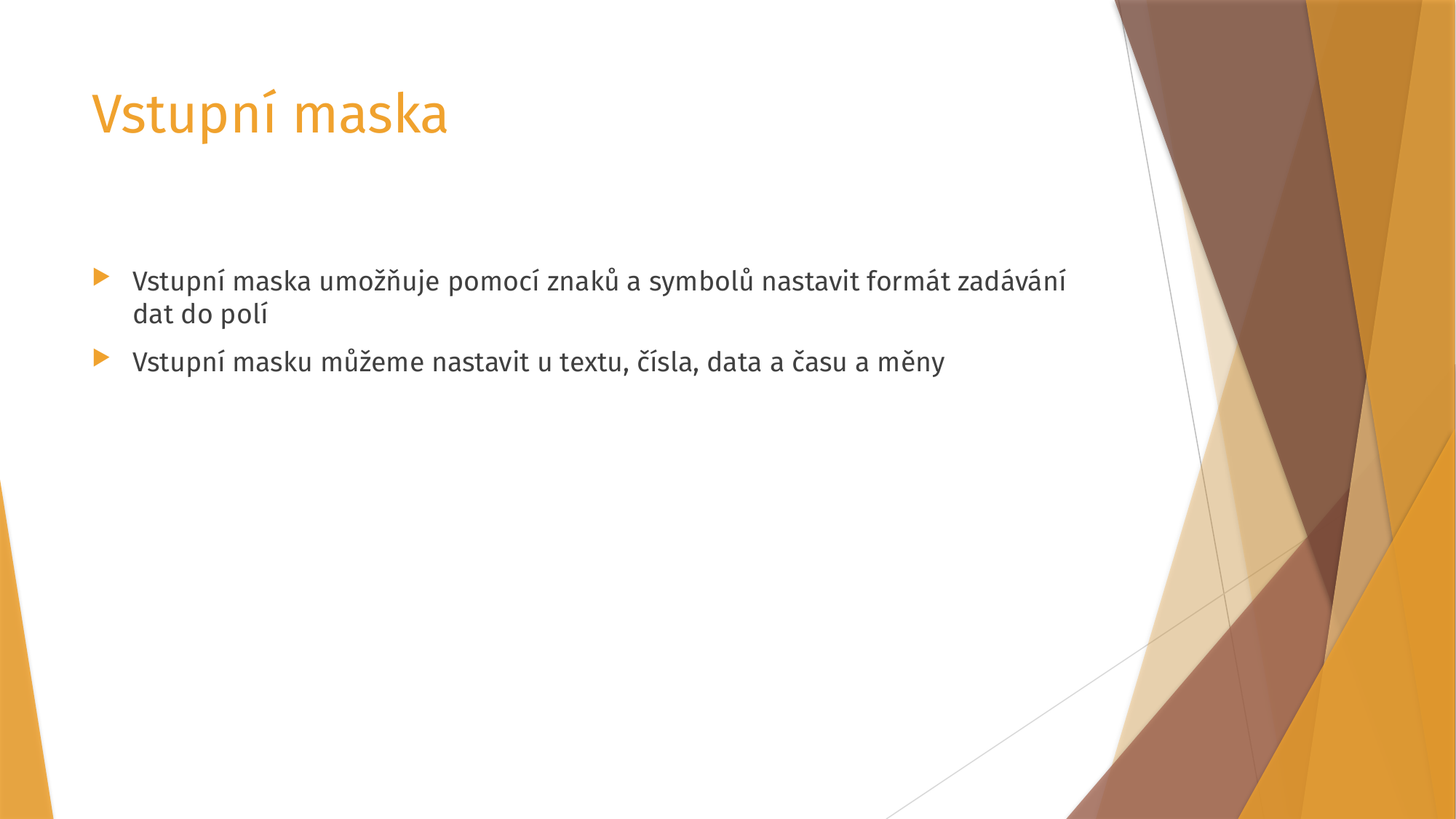

# Vstupní maska
Vstupní maska umožňuje pomocí znaků a symbolů nastavit formát zadávání dat do polí
Vstupní masku můžeme nastavit u textu, čísla, data a času a měny